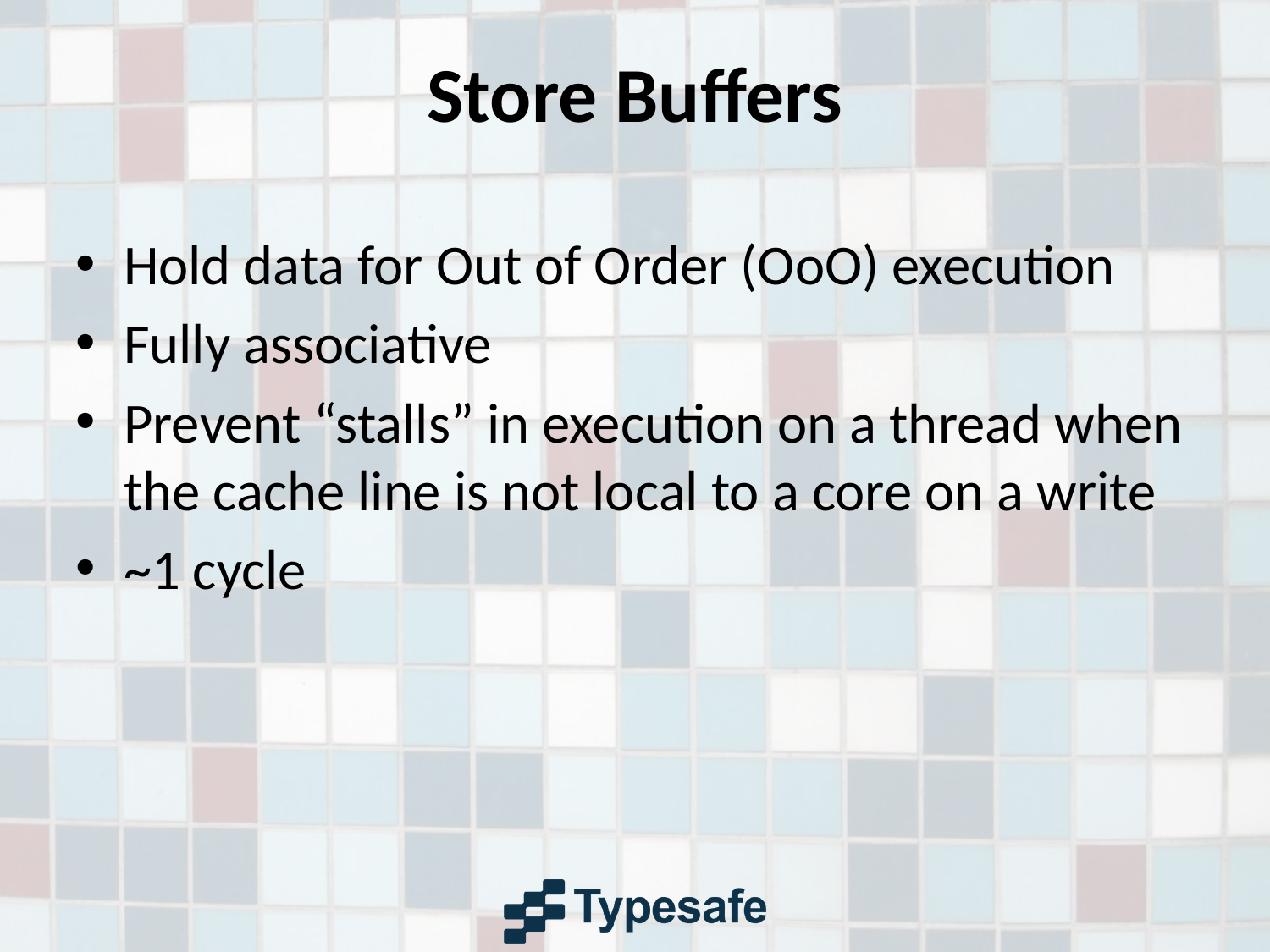

# Store Buffers
Hold data for Out of Order (OoO) execution
Fully associative
Prevent “stalls” in execution on a thread when the cache line is not local to a core on a write
~1 cycle